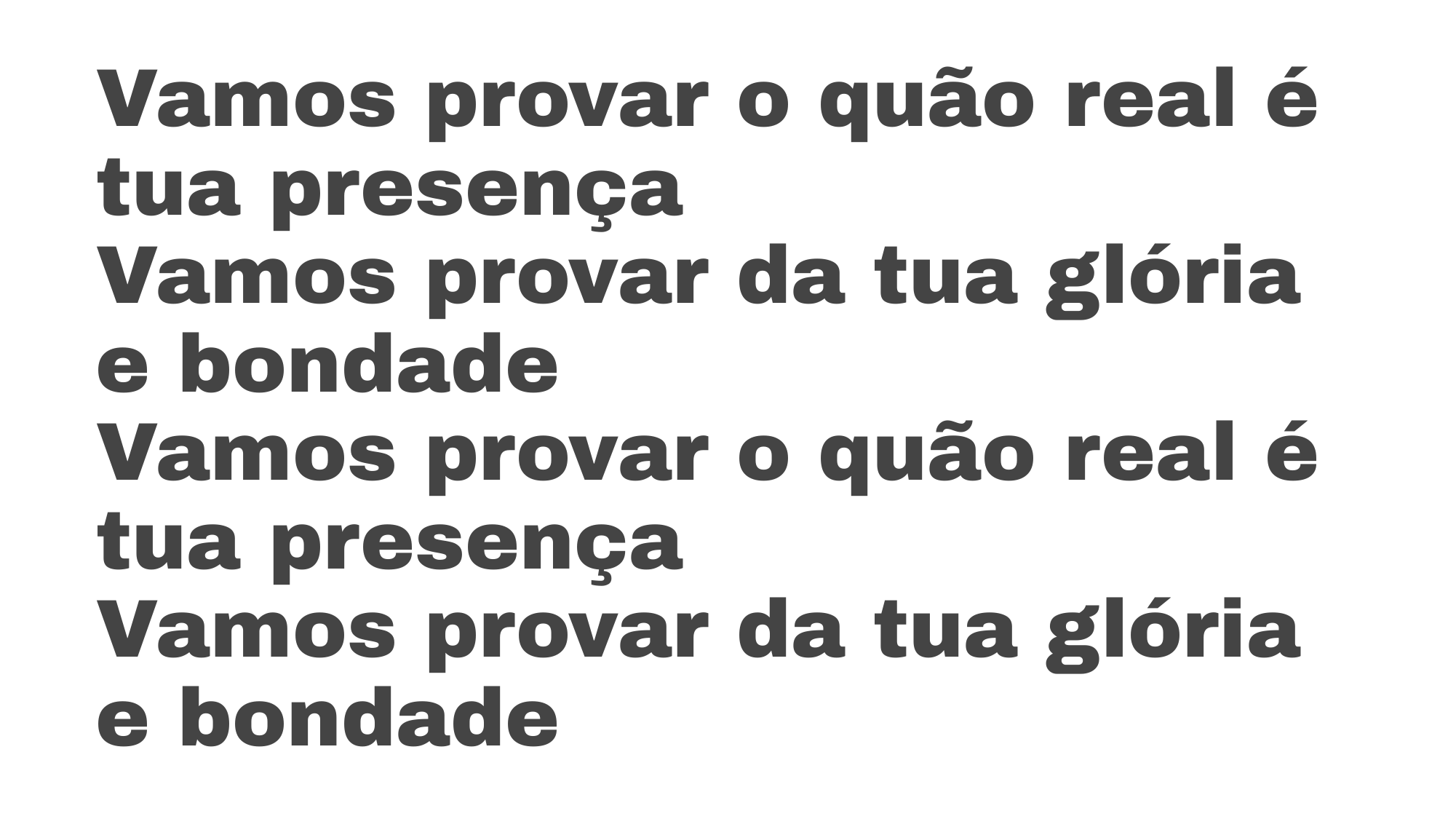

# Vamos provar o quão real é tua presença Vamos provar da tua glória e bondade Vamos provar o quão real é tua presença Vamos provar da tua glória e bondade